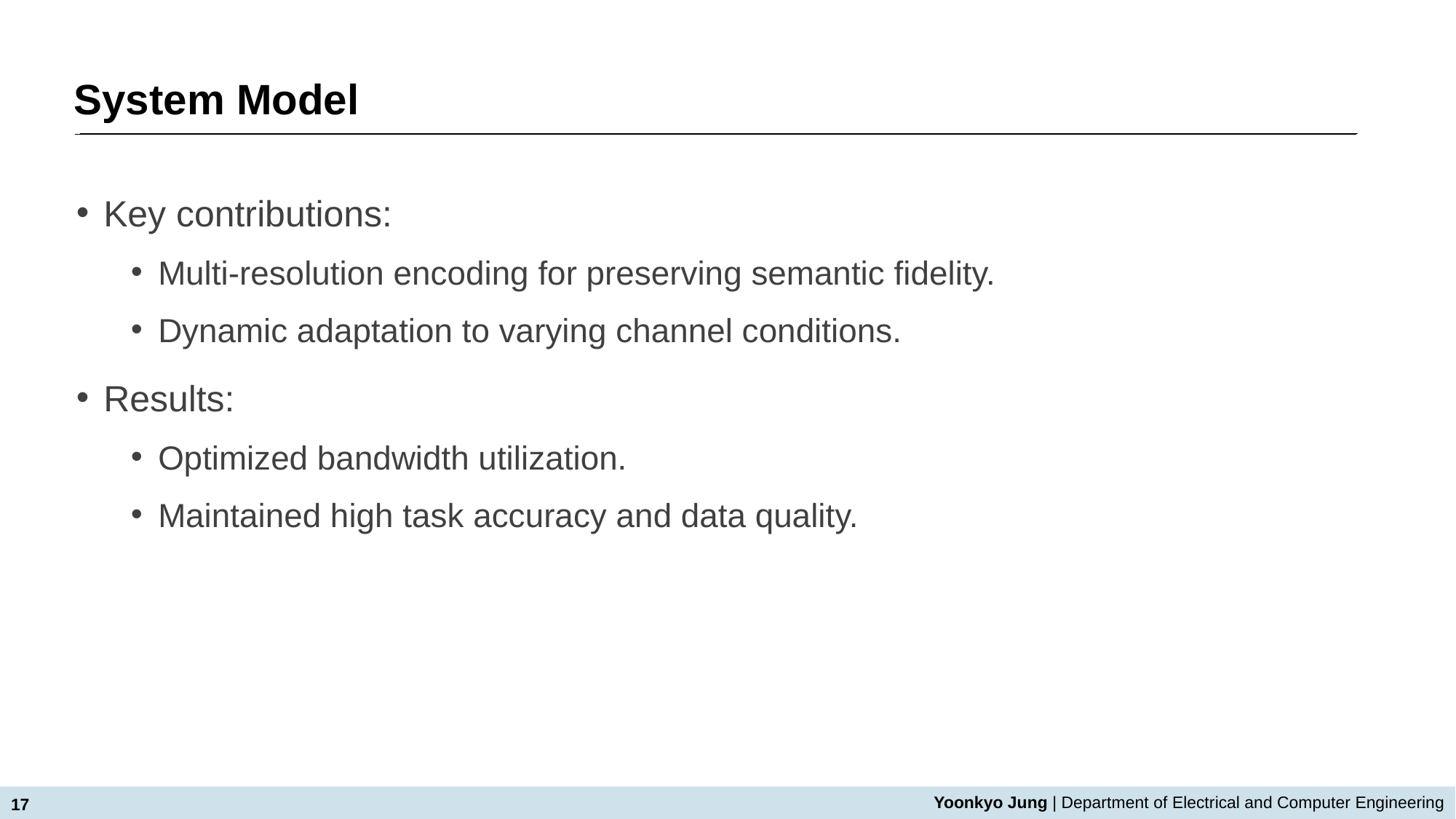

System Model
Key contributions:
Multi-resolution encoding for preserving semantic fidelity.
Dynamic adaptation to varying channel conditions.
Results:
Optimized bandwidth utilization.
Maintained high task accuracy and data quality.
17